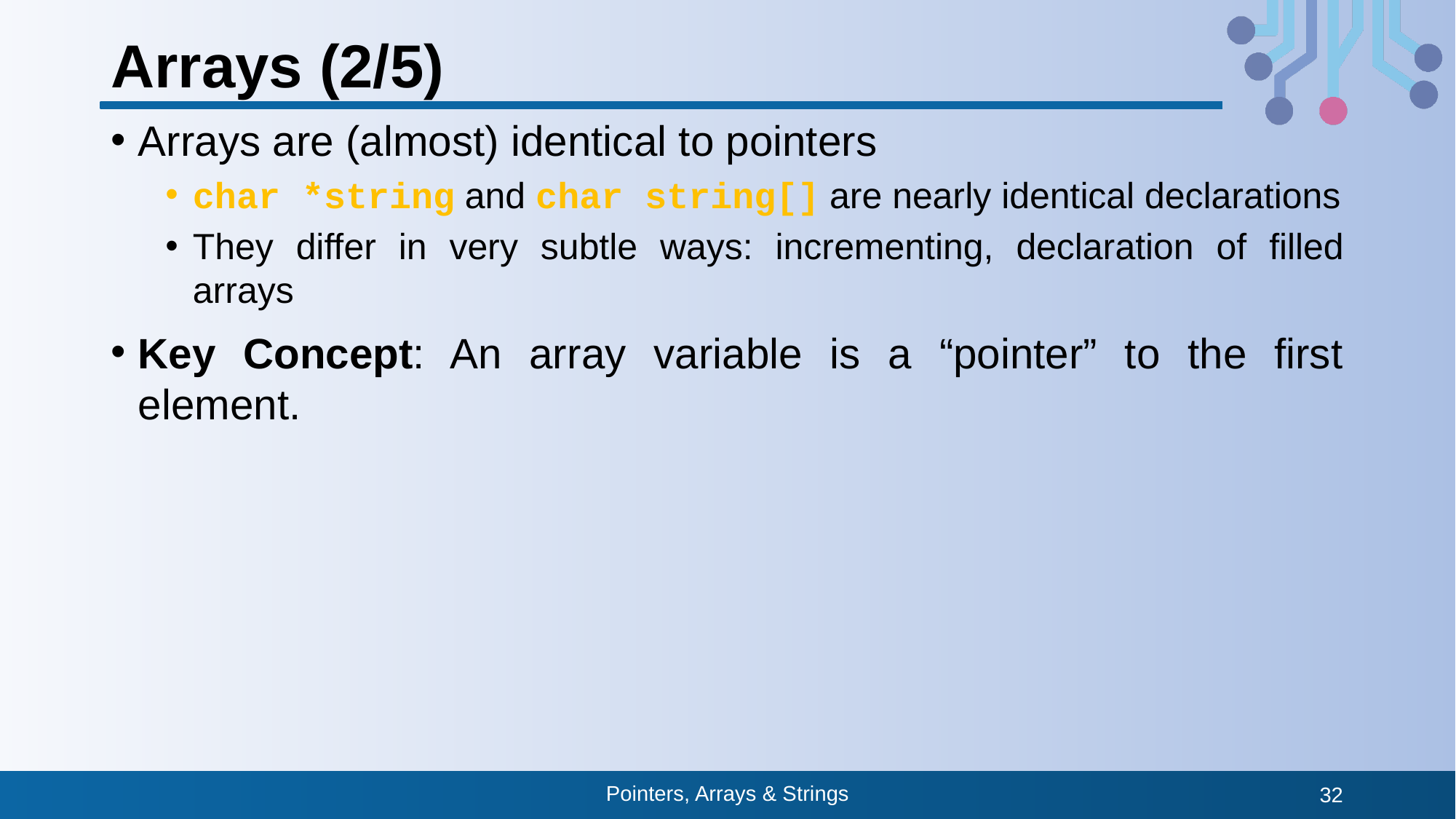

# Arrays (2/5)
Arrays are (almost) identical to pointers
char *string and char string[] are nearly identical declarations
They differ in very subtle ways: incrementing, declaration of filled arrays
Key Concept: An array variable is a “pointer” to the first element.
Pointers, Arrays & Strings
32